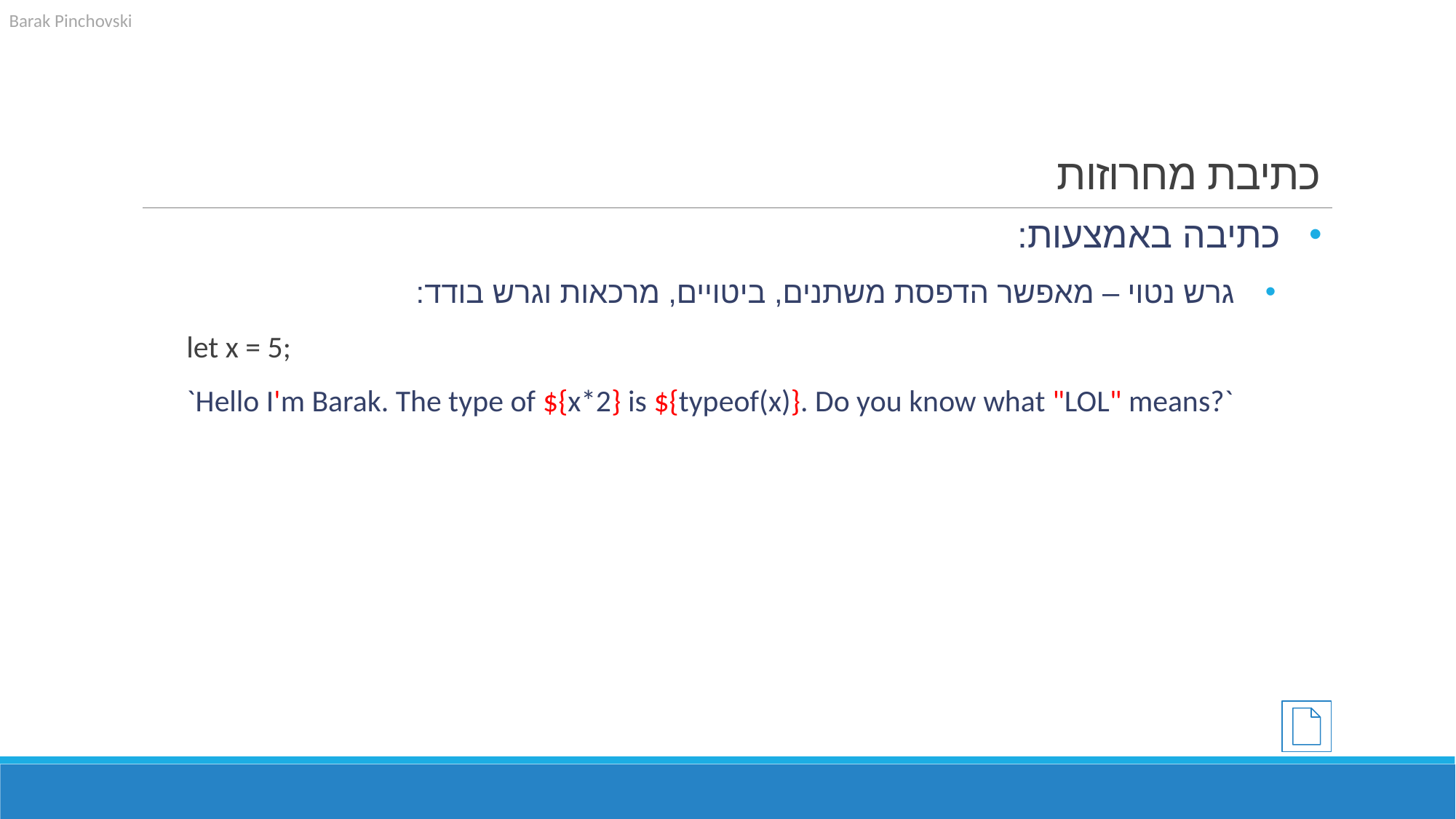

# כתיבת מחרוזות
כתיבה באמצעות:
גרש נטוי – מאפשר הדפסת משתנים, ביטויים, מרכאות וגרש בודד:
let x = 5;
`Hello I'm Barak. The type of ${x*2} is ${typeof(x)}. Do you know what "LOL" means?`